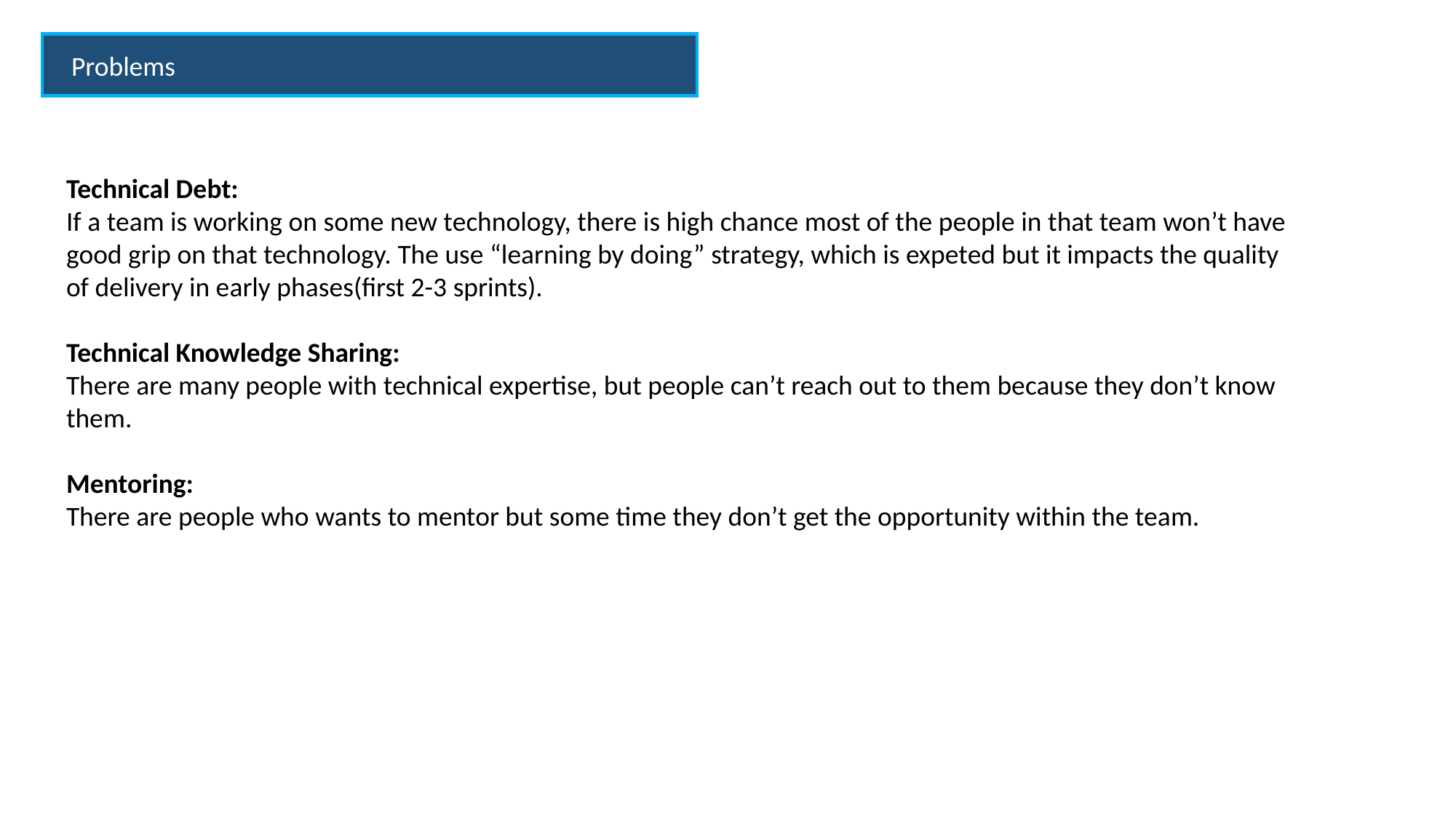

Problems
Technical Debt:
If a team is working on some new technology, there is high chance most of the people in that team won’t have good grip on that technology. The use “learning by doing” strategy, which is expeted but it impacts the quality of delivery in early phases(first 2-3 sprints).

Technical Knowledge Sharing:
There are many people with technical expertise, but people can’t reach out to them because they don’t know them.

Mentoring:
There are people who wants to mentor but some time they don’t get the opportunity within the team.